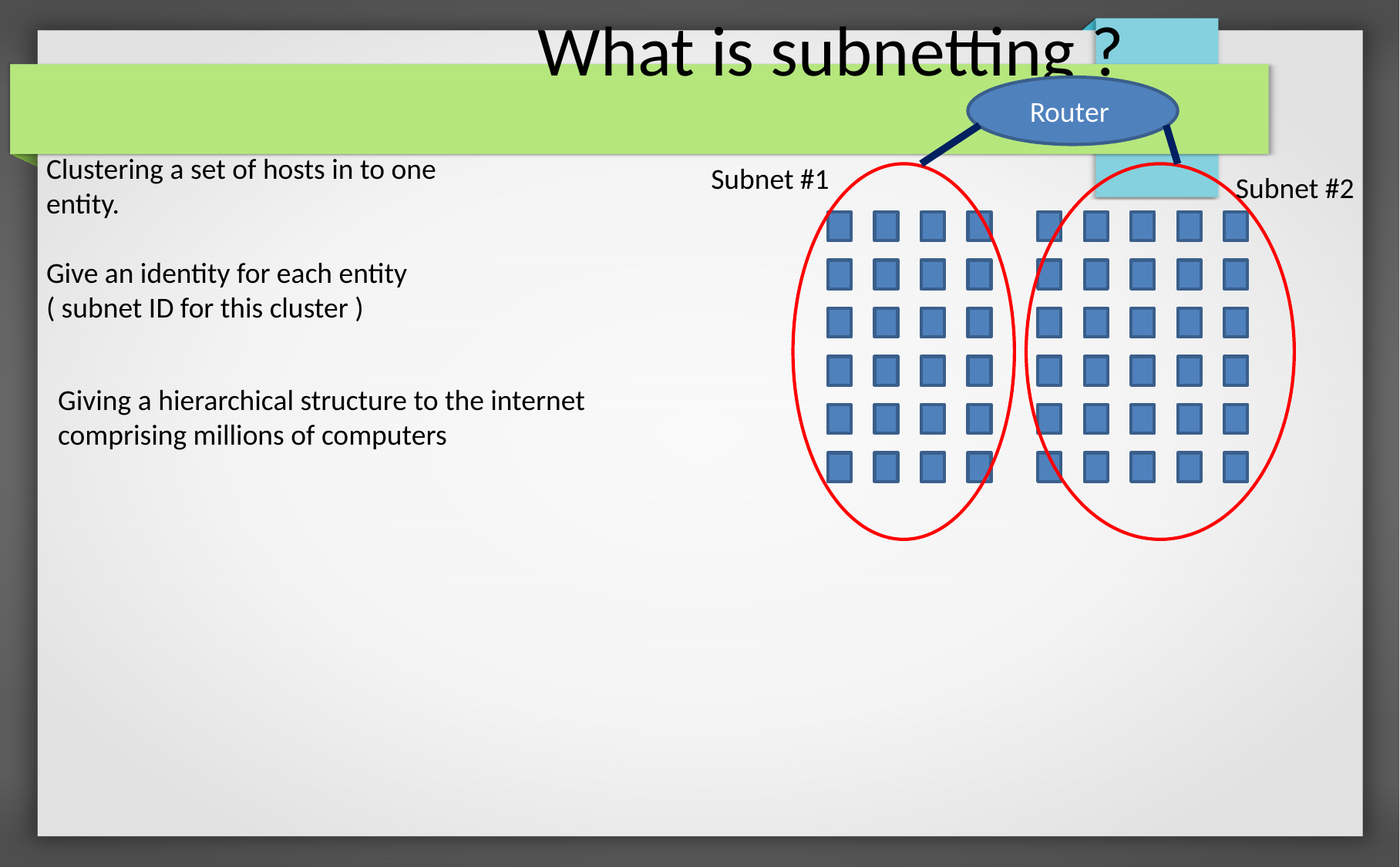

What is subnetting ?
Router

Clustering a set of hosts in to one entity.

Give an identity for each entity  ( subnet ID for this cluster )

Subnet #1

Subnet #2

Giving a hierarchical structure to the internet comprising millions of computers